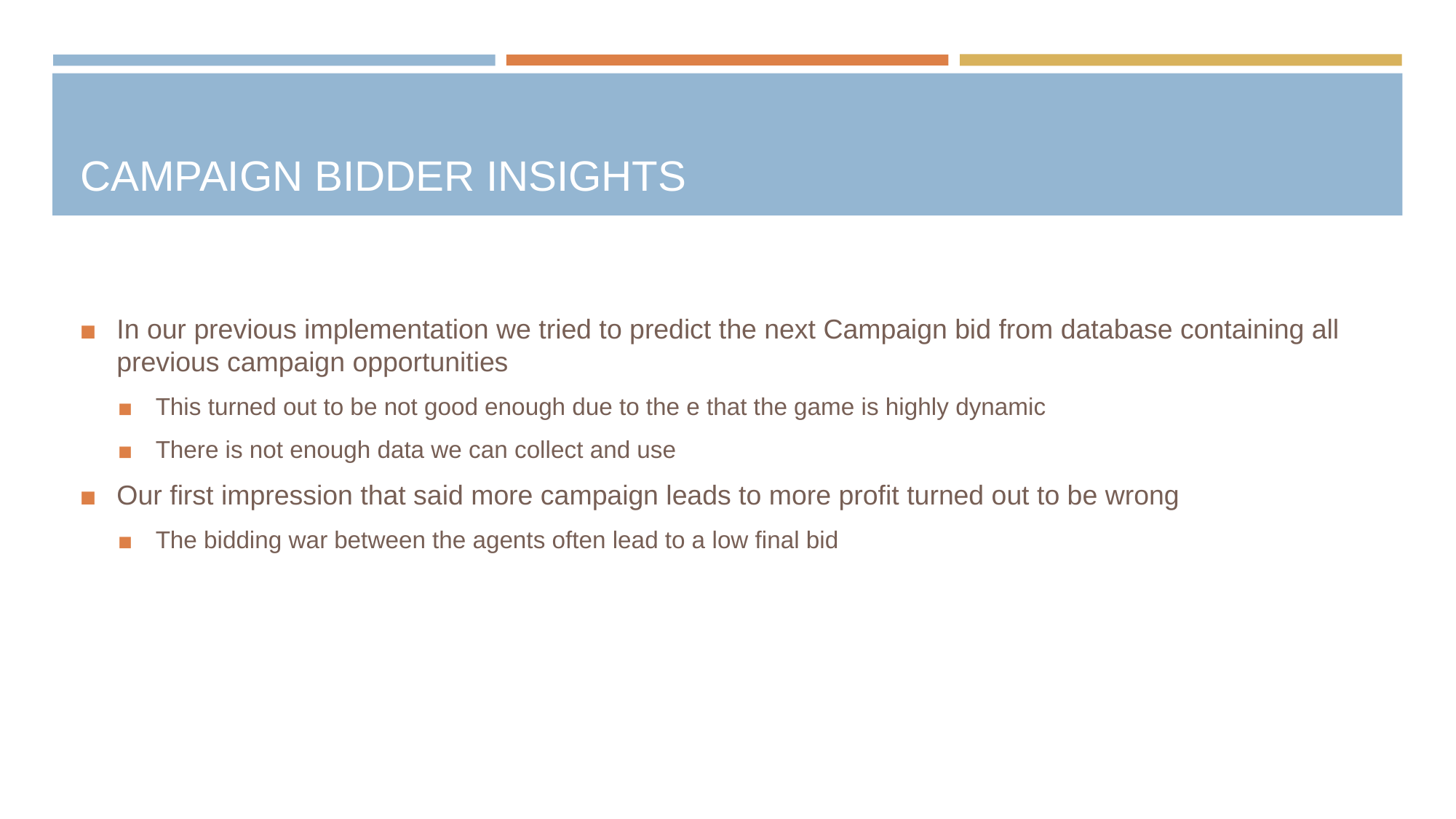

# CAMPAIGN BIDDER INSIGHTS
In our previous implementation we tried to predict the next Campaign bid from database containing all previous campaign opportunities
This turned out to be not good enough due to the e that the game is highly dynamic
There is not enough data we can collect and use
Our first impression that said more campaign leads to more profit turned out to be wrong
The bidding war between the agents often lead to a low final bid